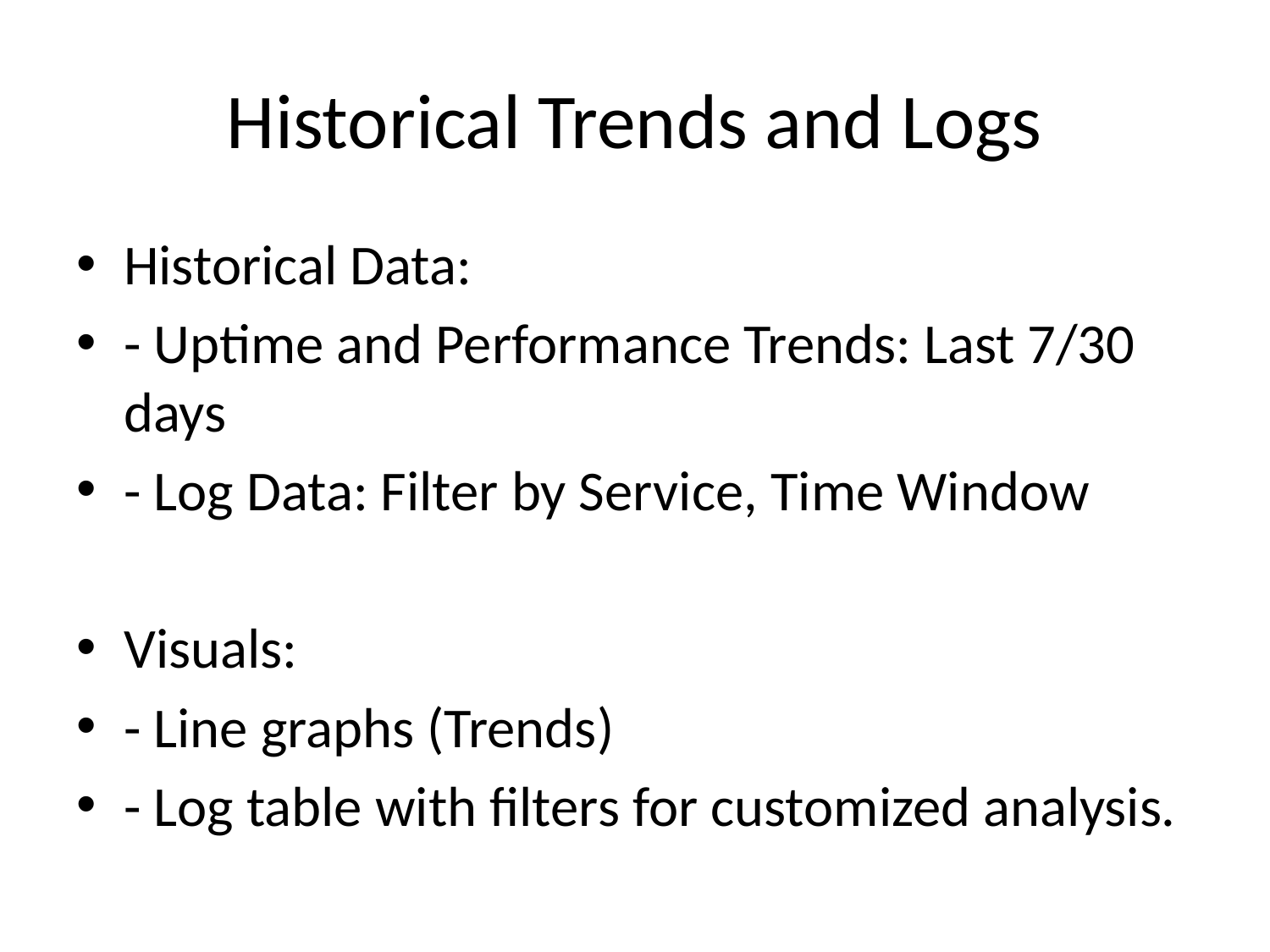

# Historical Trends and Logs
Historical Data:
- Uptime and Performance Trends: Last 7/30 days
- Log Data: Filter by Service, Time Window

Visuals:
- Line graphs (Trends)
- Log table with filters for customized analysis.